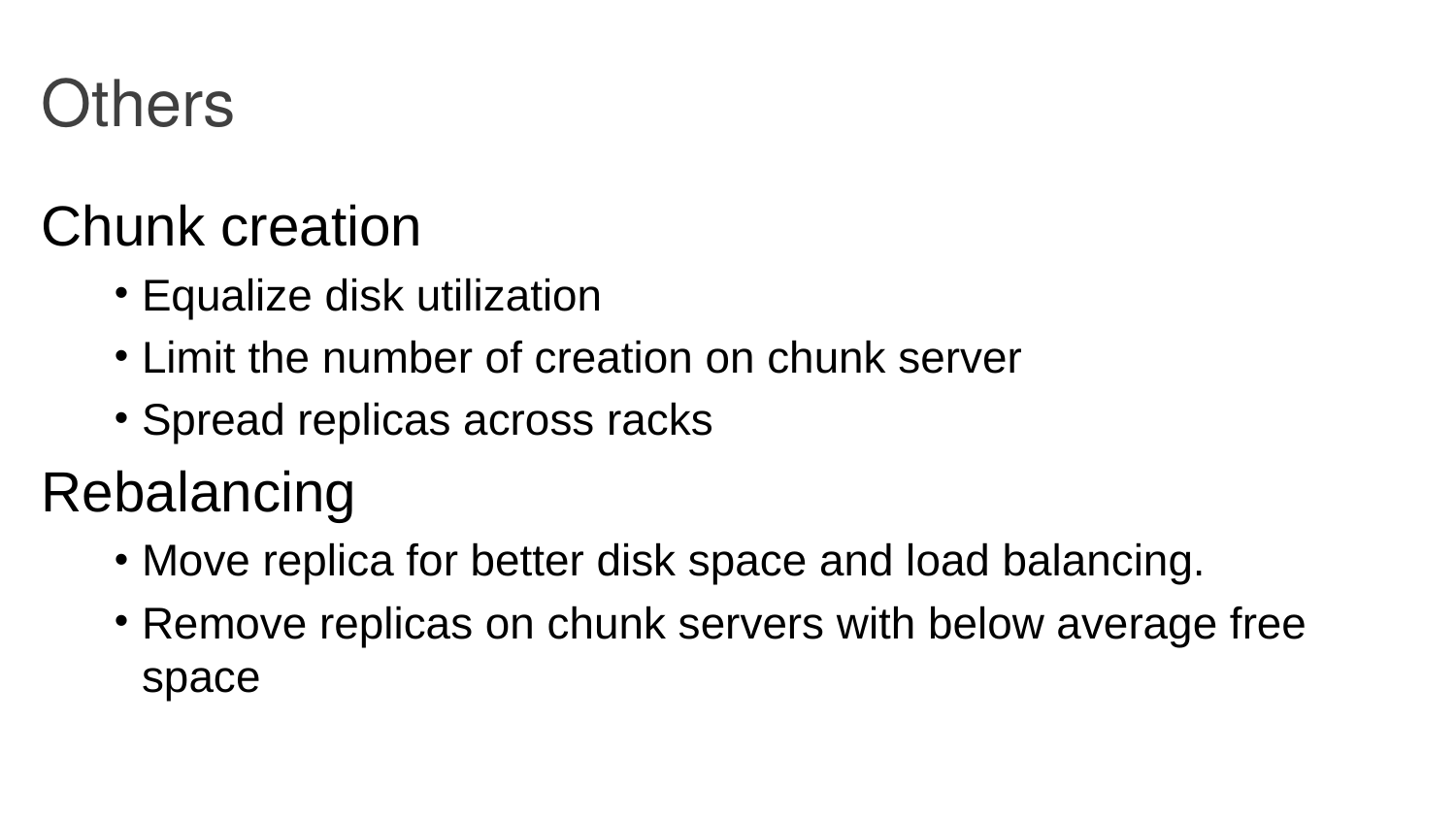

# Others
Chunk creation
Equalize disk utilization
Limit the number of creation on chunk server
Spread replicas across racks
Rebalancing
Move replica for better disk space and load balancing.
Remove replicas on chunk servers with below average free space